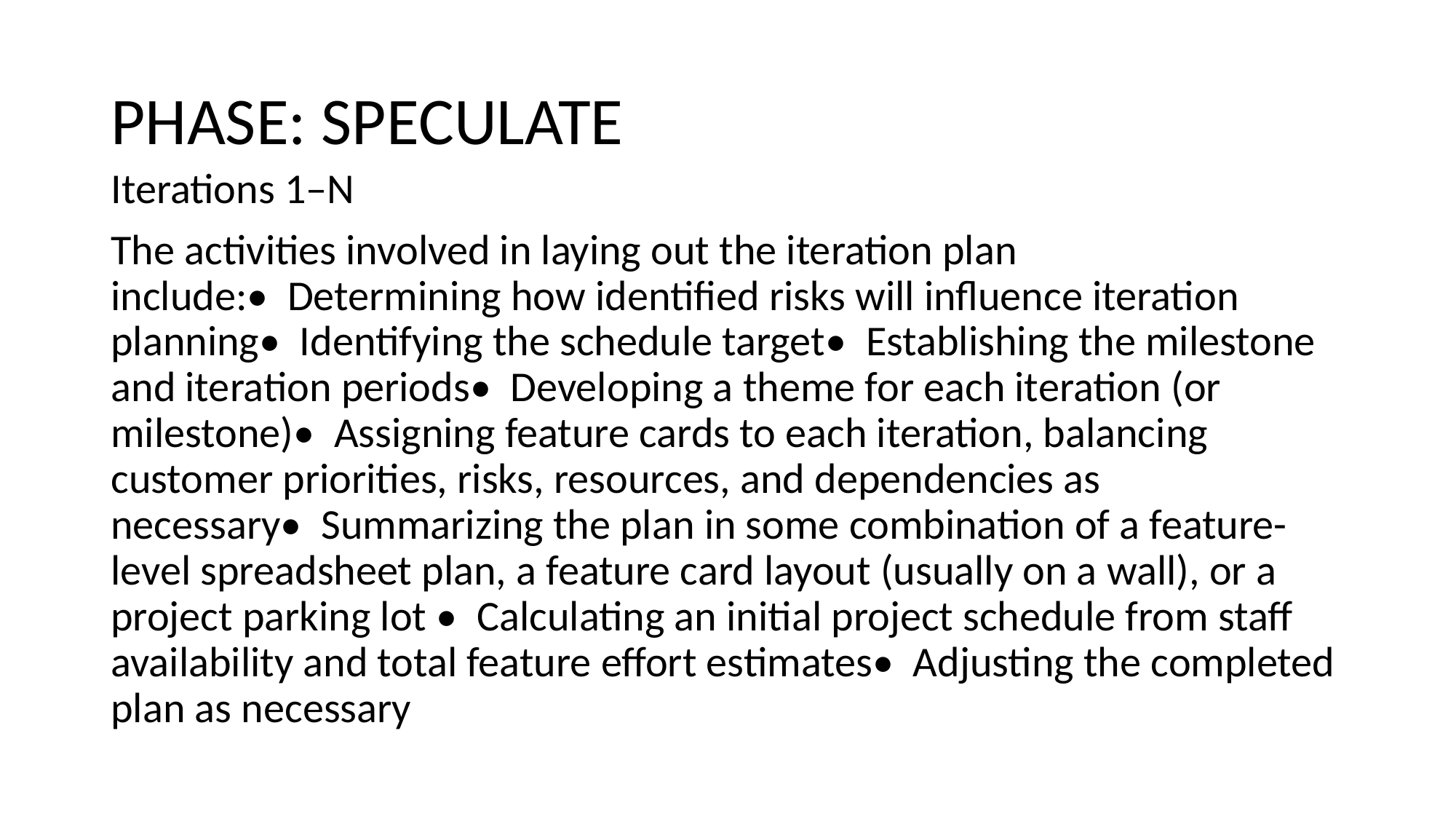

# PHASE: SPECULATE
Iterations 1–N
The activities involved in laying out the iteration plan include:•  Determining how identified risks will influence iteration planning•  Identifying the schedule target•  Establishing the milestone and iteration periods•  Developing a theme for each iteration (or milestone)•  Assigning feature cards to each iteration, balancing customer priorities, risks, resources, and dependencies as necessary•  Summarizing the plan in some combination of a feature-level spreadsheet plan, a feature card layout (usually on a wall), or a project parking lot •  Calculating an initial project schedule from staff availability and total feature effort estimates•  Adjusting the completed plan as necessary